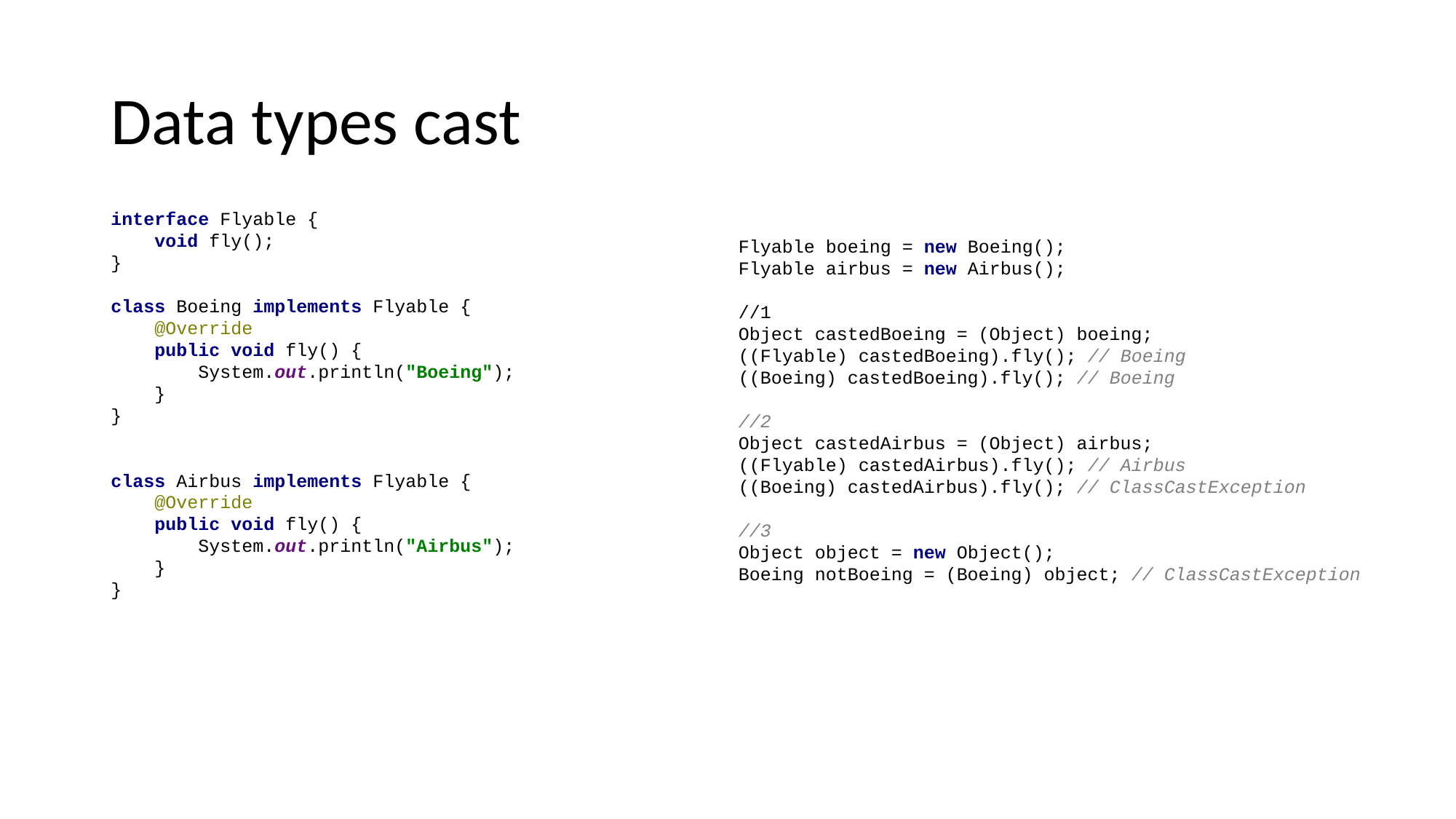

# Data types cast
interface Flyable {
    void fly();
}
class Boeing implements Flyable {
    @Override
    public void fly() {
        System.out.println("Boeing");
    }
}
class Airbus implements Flyable {
    @Override
    public void fly() {
        System.out.println("Airbus");
    }
}
Flyable boeing = new Boeing();
Flyable airbus = new Airbus();
//1
Object castedBoeing = (Object) boeing;
((Flyable) castedBoeing).fly(); // Boeing
((Boeing) castedBoeing).fly(); // Boeing
//2
Object castedAirbus = (Object) airbus;
((Flyable) castedAirbus).fly(); // Airbus
((Boeing) castedAirbus).fly(); // ClassCastException
//3
Object object = new Object();
Boeing notBoeing = (Boeing) object; // ClassCastException